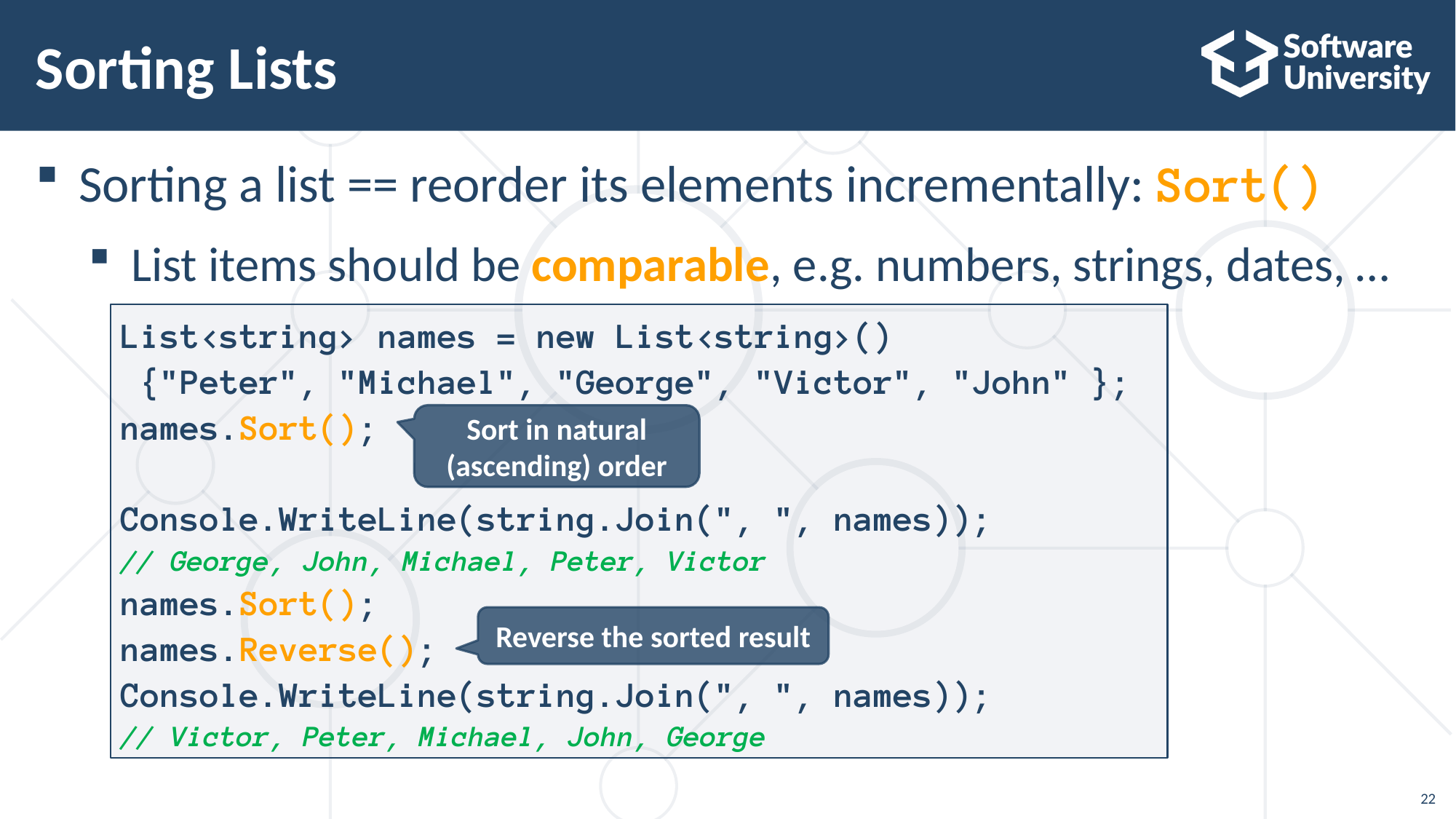

# Sorting Lists
Sorting a list == reorder its elements incrementally: Sort()
List items should be comparable, e.g. numbers, strings, dates, …
List<string> names = new List<string>()
 {"Peter", "Michael", "George", "Victor", "John" };
names.Sort();

Console.WriteLine(string.Join(", ", names));
// George, John, Michael, Peter, Victor
names.Sort();
names.Reverse();
Console.WriteLine(string.Join(", ", names));
// Victor, Peter, Michael, John, George
Sort in natural (ascending) order
Reverse the sorted result
22